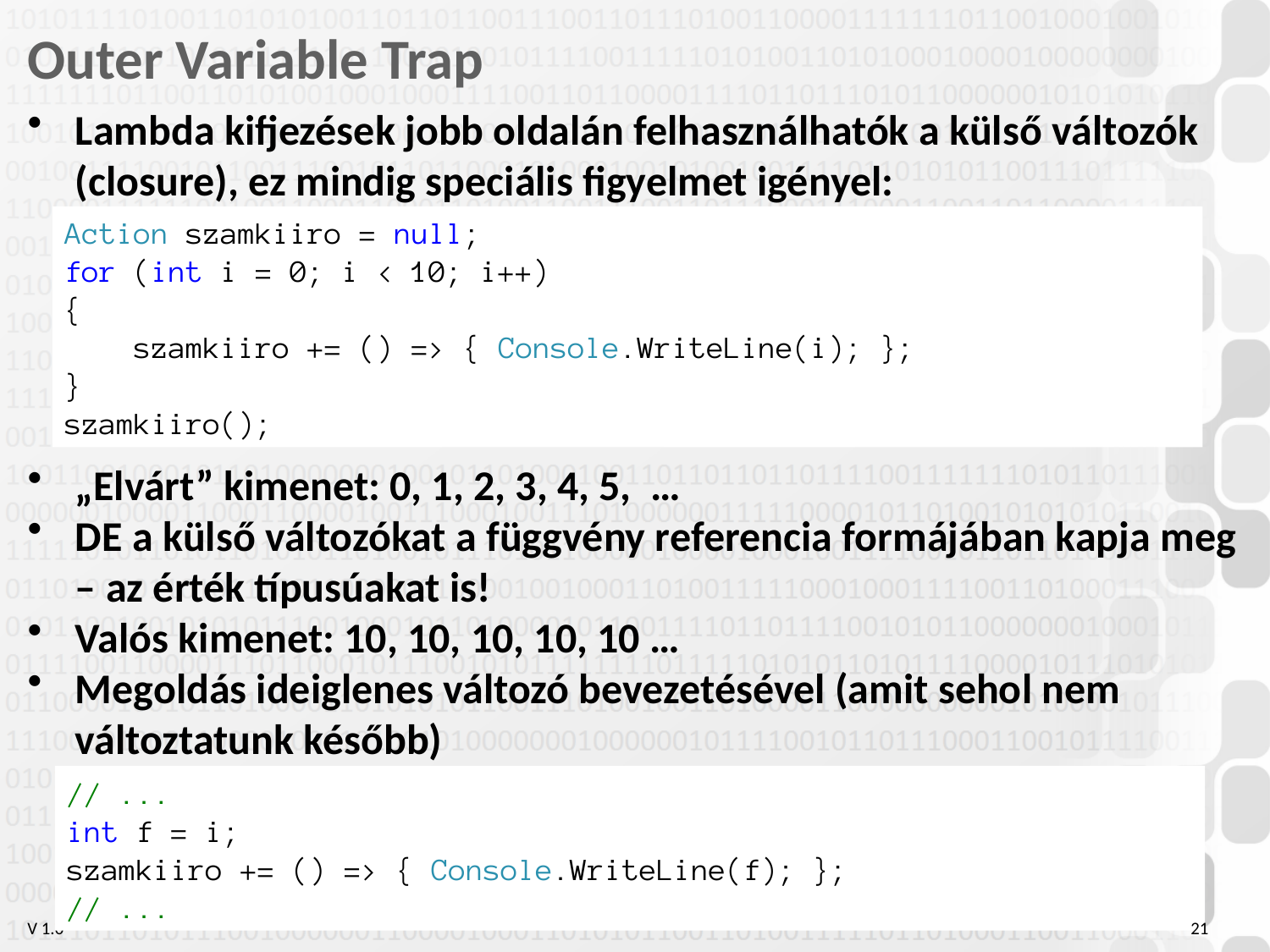

# Outer Variable Trap
Lambda kifjezések jobb oldalán felhasználhatók a külső változók (closure), ez mindig speciális figyelmet igényel:

„Elvárt” kimenet: 0, 1, 2, 3, 4, 5,  …
DE a külső változókat a függvény referencia formájában kapja meg – az érték típusúakat is!
Valós kimenet: 10, 10, 10, 10, 10 …
Megoldás ideiglenes változó bevezetésével (amit sehol nem változtatunk később)
Action szamkiiro = null;
for (int i = 0; i < 10; i++)
{
    szamkiiro += () => { Console.WriteLine(i); };
}
szamkiiro();
// ...
int f = i;
szamkiiro += () => { Console.WriteLine(f); };
// ...
21